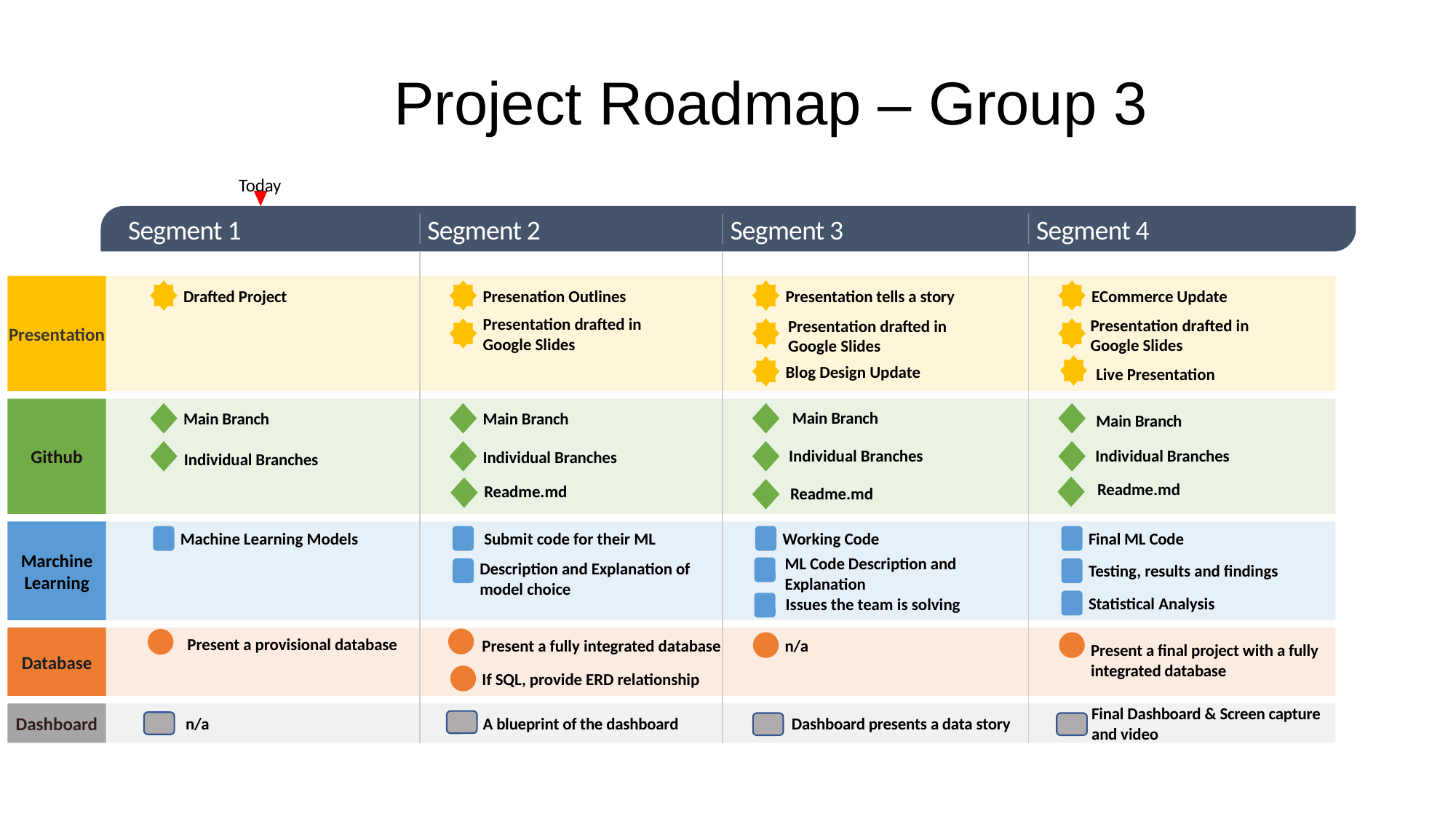

Project Roadmap – Group 3
Today

Segment 1
Segment 2
Segment 3
Segment 4

Drafted Project
ECommerce Update
Presenation Outlines
Presentation tells a story
Presentation drafted in Google Slides
Presentation drafted in Google Slides
Presentation drafted in Google Slides

Presentation

Blog Design Update
Live Presentation

Main Branch
Main Branch
Main Branch
Main Branch

Github
Individual Branches
Individual Branches
Individual Branches
Individual Branches

Readme.md

Readme.md
Readme.md

Machine Learning Models
Submit code for their ML
Working Code
Final ML Code
ML Code Description and Explanation

Marchine Learning
Description and Explanation of model choice
Testing, results and findings

Statistical Analysis
Issues the team is solving

Present a provisional database
n/a
Present a final project with a fully integrated database
Present a fully integrated database
Database

If SQL, provide ERD relationship
Final Dashboard & Screen capture and video

Dashboard

Dashboard presents a data story
A blueprint of the dashboard
n/a